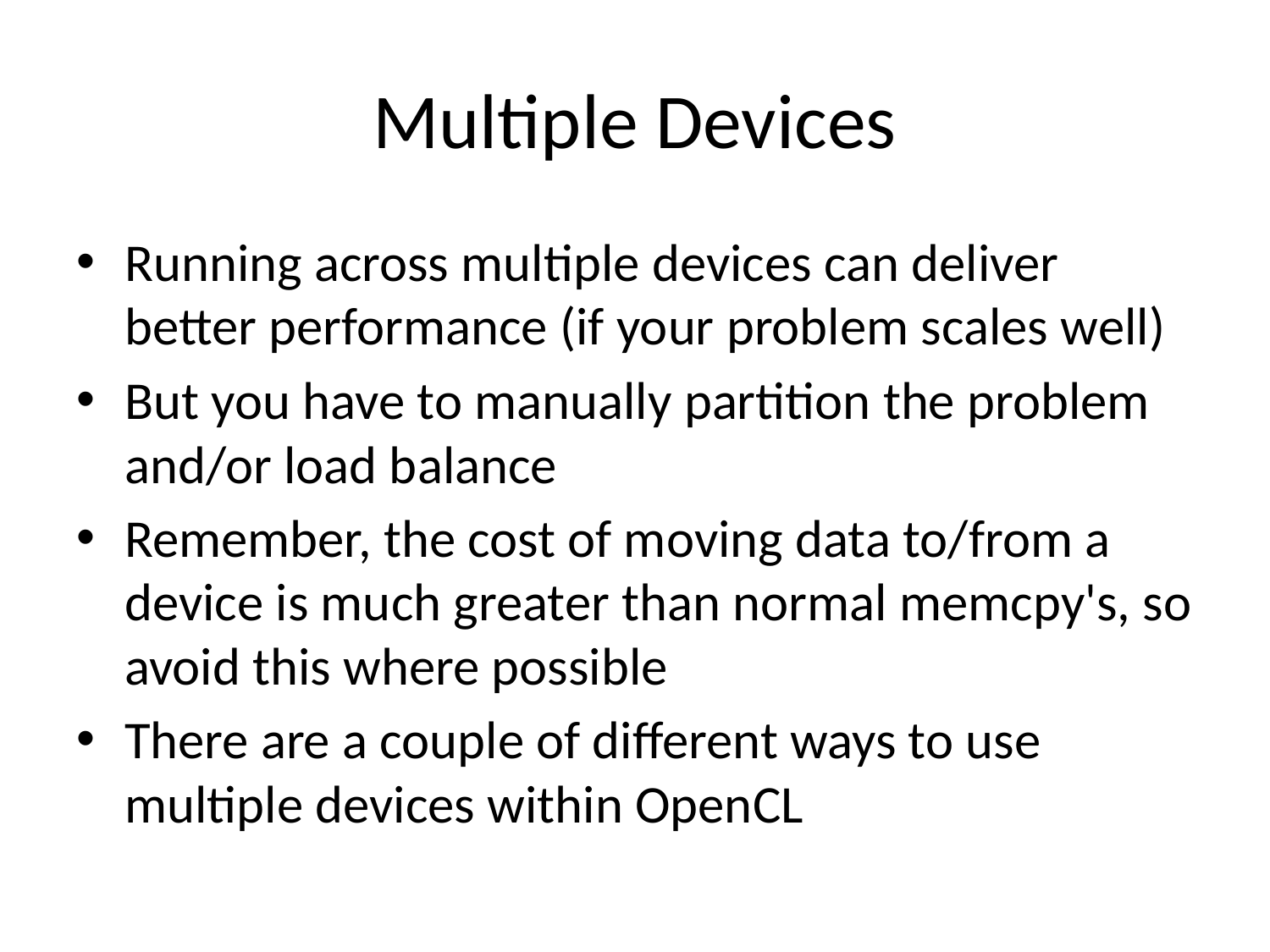

# Multiple Devices
Running across multiple devices can deliver better performance (if your problem scales well)
But you have to manually partition the problem and/or load balance
Remember, the cost of moving data to/from a device is much greater than normal memcpy's, so avoid this where possible
There are a couple of different ways to use multiple devices within OpenCL